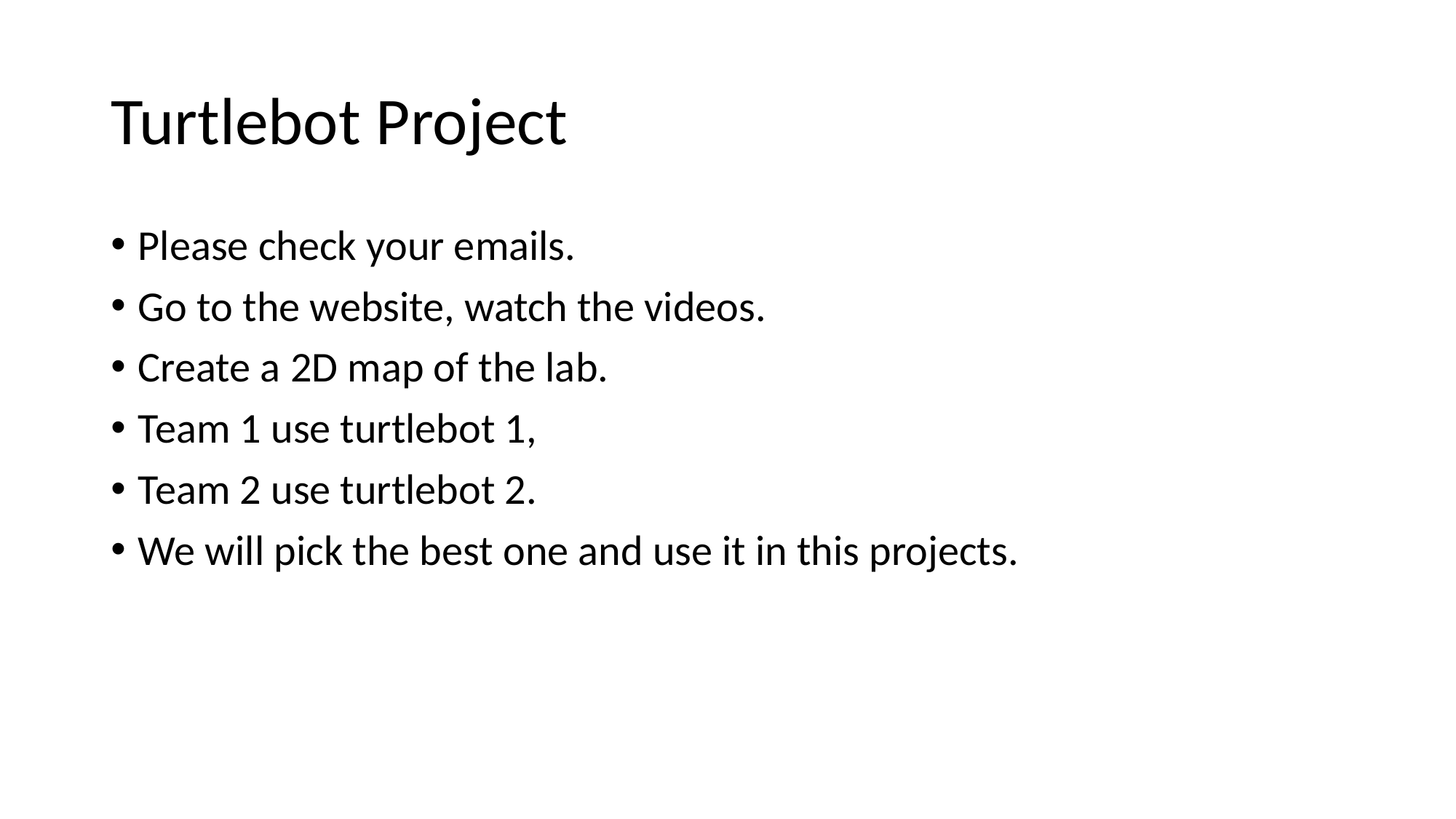

# Turtlebot Project
Please check your emails.
Go to the website, watch the videos.
Create a 2D map of the lab.
Team 1 use turtlebot 1,
Team 2 use turtlebot 2.
We will pick the best one and use it in this projects.